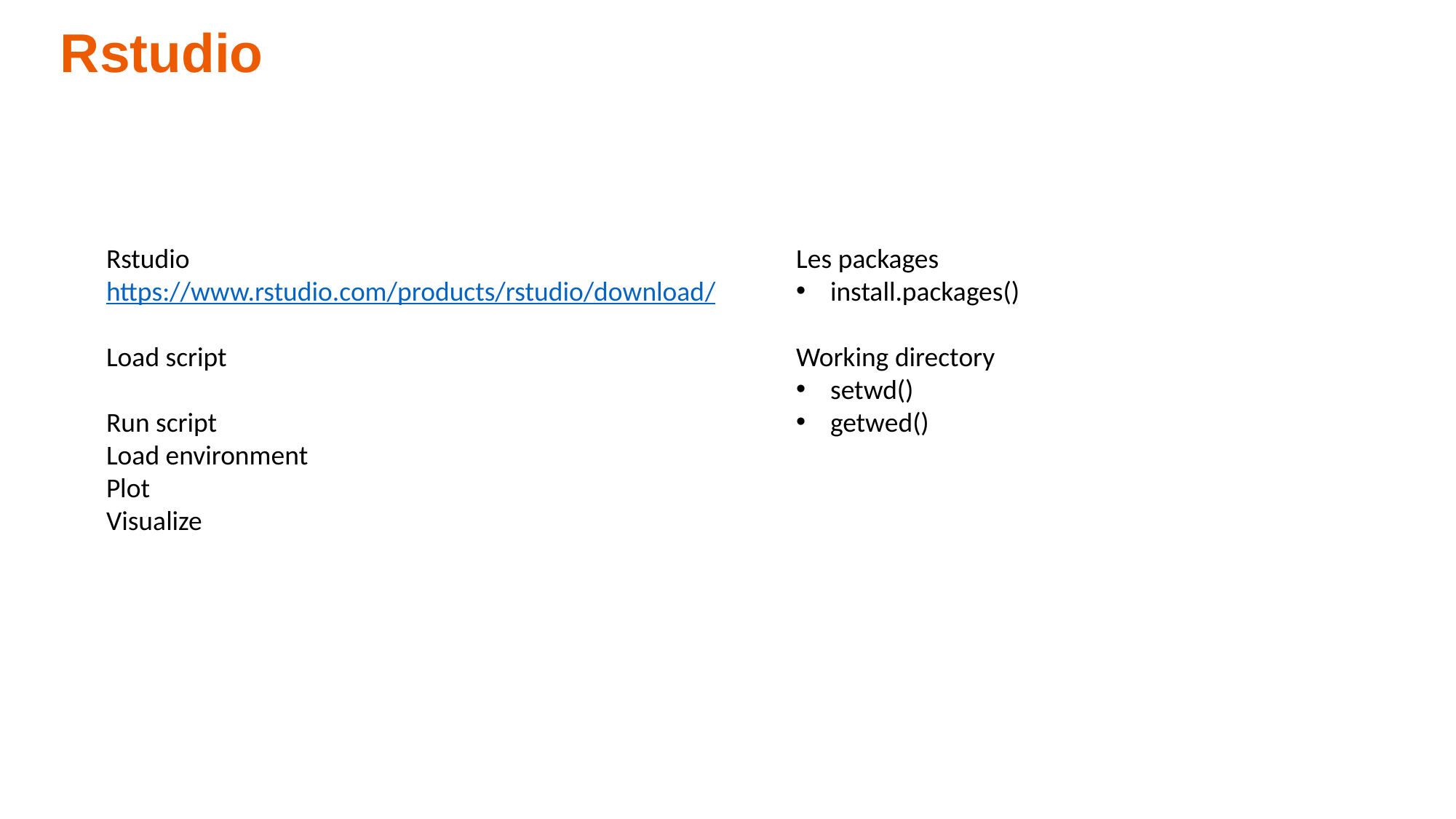

Rstudio
Rstudio
https://www.rstudio.com/products/rstudio/download/

Load script

Run script
Load environment
Plot
Visualize
Les packages
install.packages()

Working directory
setwd()
getwed()